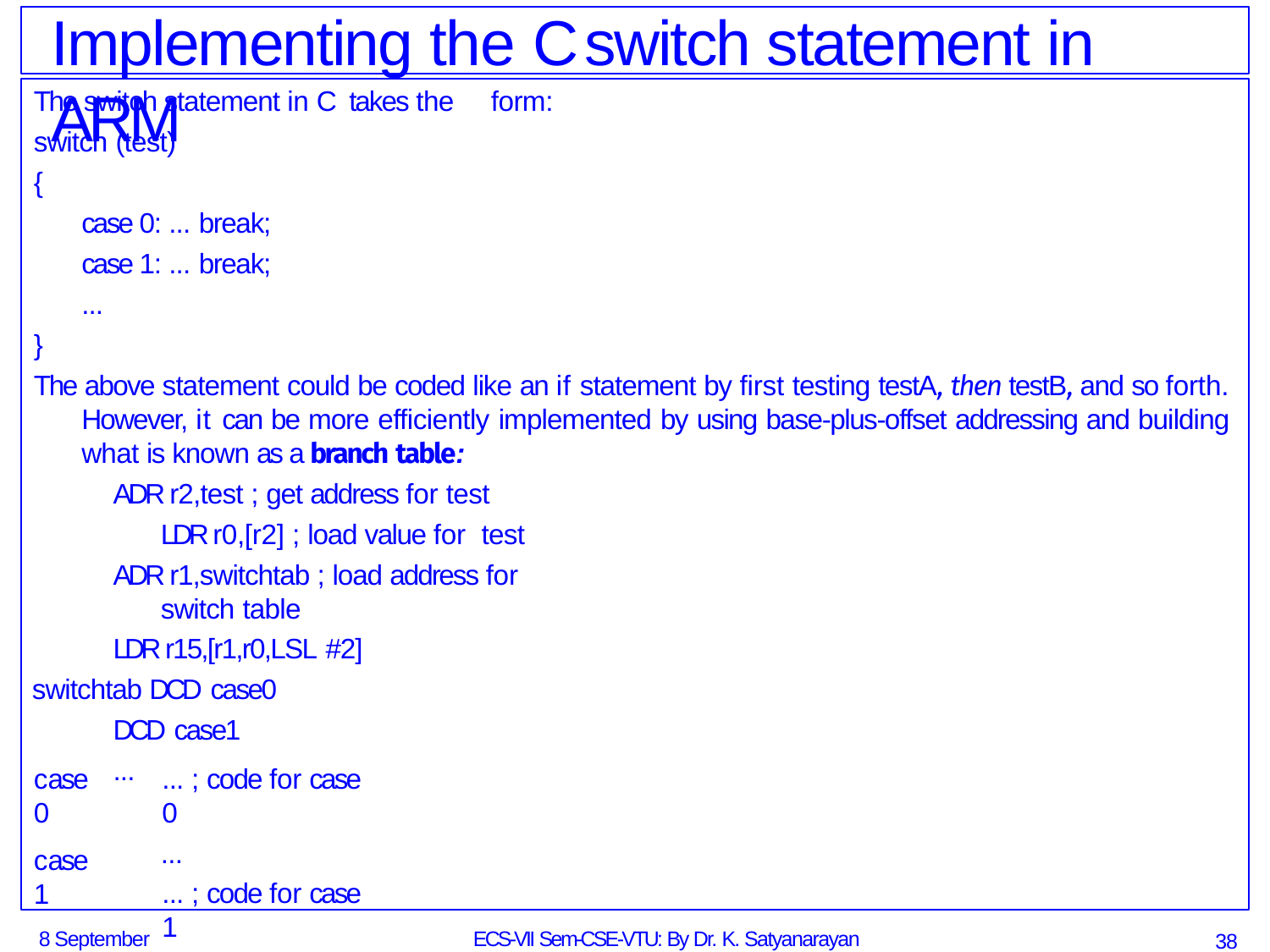

# Implementing the C switch statement in ARM

The switch statement in C     takes the     form:  switch (test)
{
case 0: ... break;
case 1: ... break;
...
}
The above statement could be coded like an if statement by first testing testA, then testB, and so forth.  However, it can be more efficiently implemented by using base-plus-offset addressing and building  what is known as a branch table:
ADR r2,test ; get address for test  LDR r0,[r2] ; load value for  test
ADR r1,switchtab ; load address for switch table
LDR r15,[r1,r0,LSL #2]
switchtab DCD case0
DCD case1
...

... ; code for case 0
...
... ; code for case 1
...
case0
case1
8 September 2014
ECS-VII Sem-CSE-VTU: By Dr. K. Satyanarayan Reddy
38